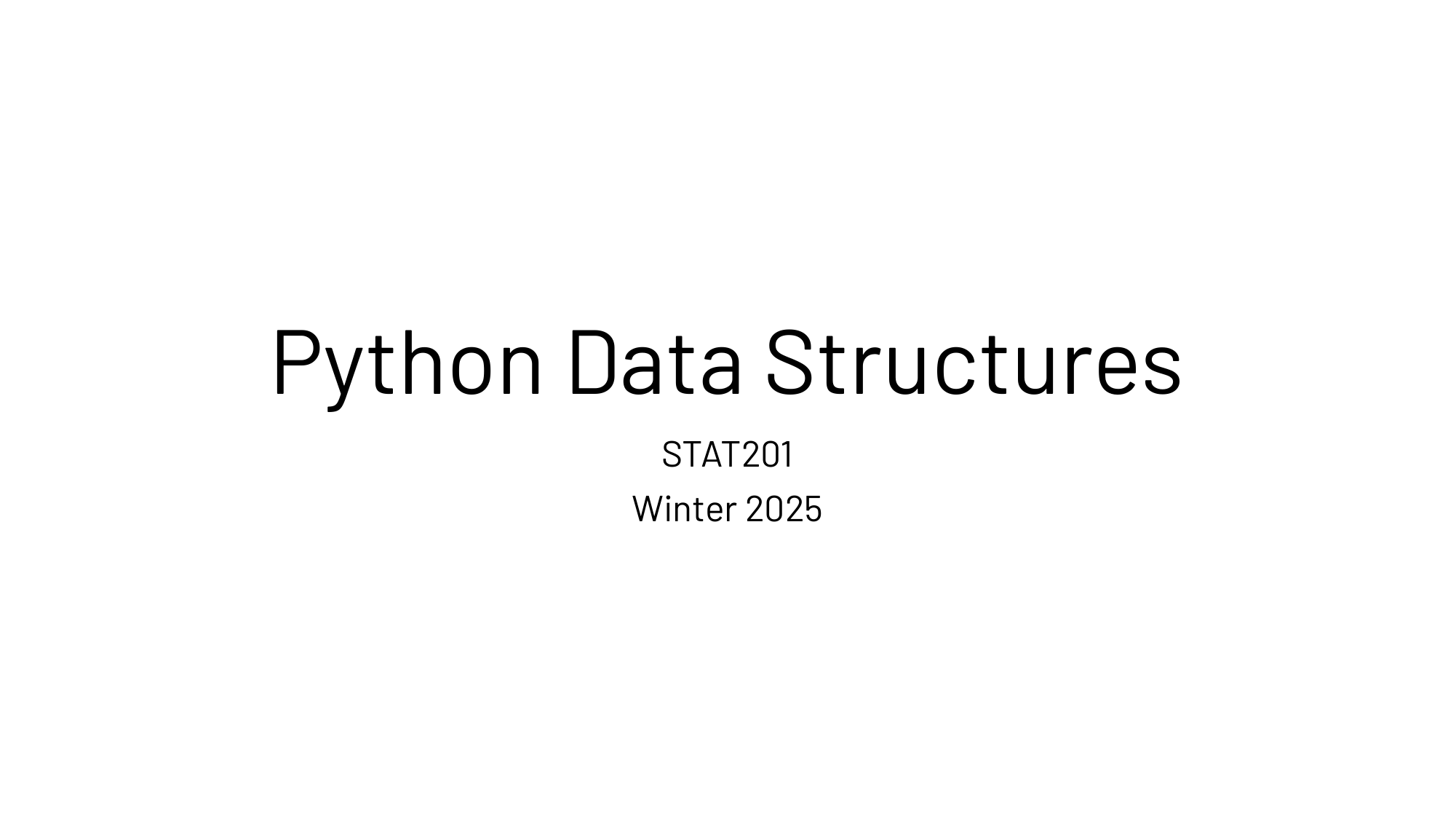

# Python Data Structures
STAT201
Winter 2025